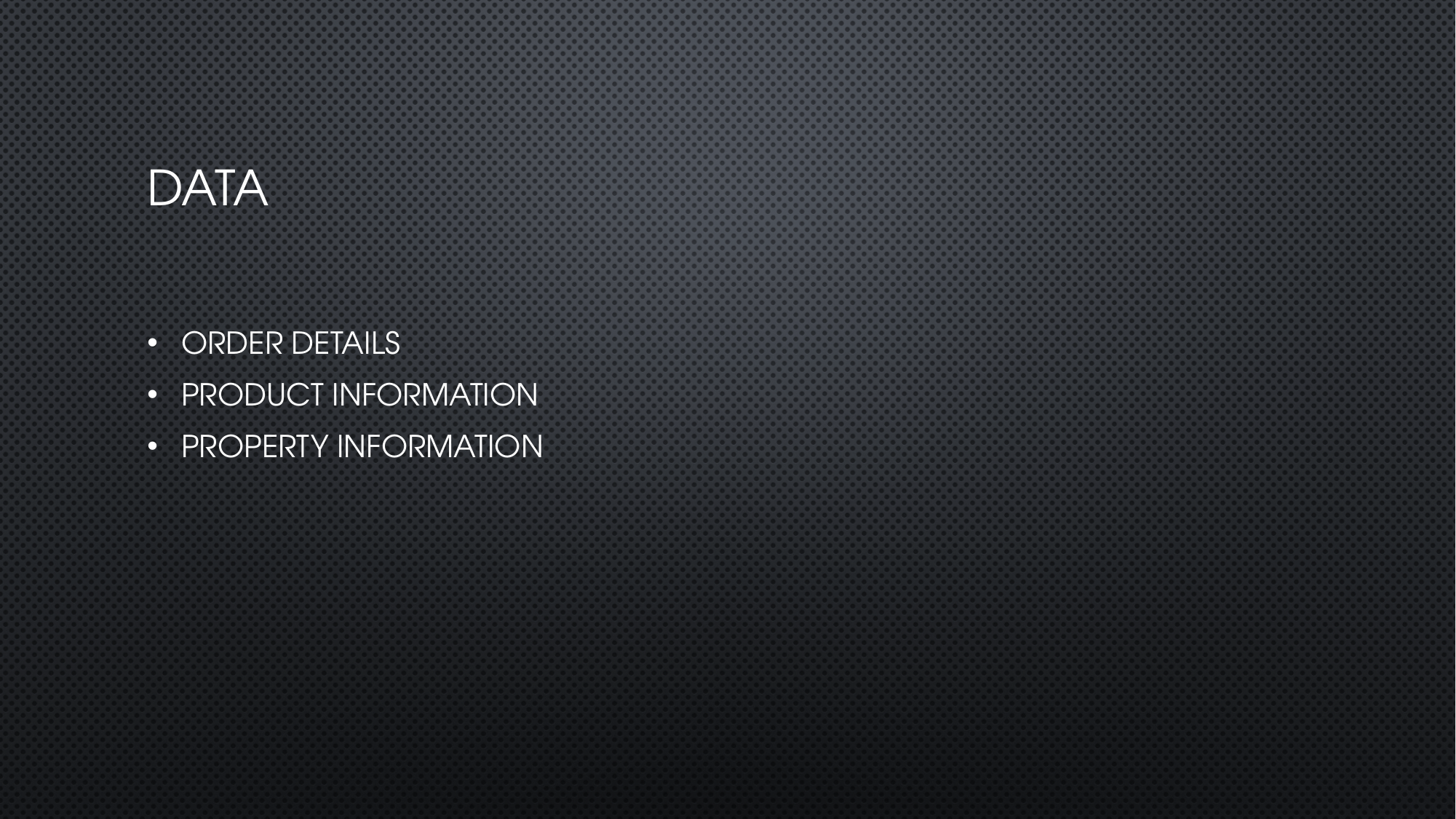

# Data
Order Details
Product Information
Property Information